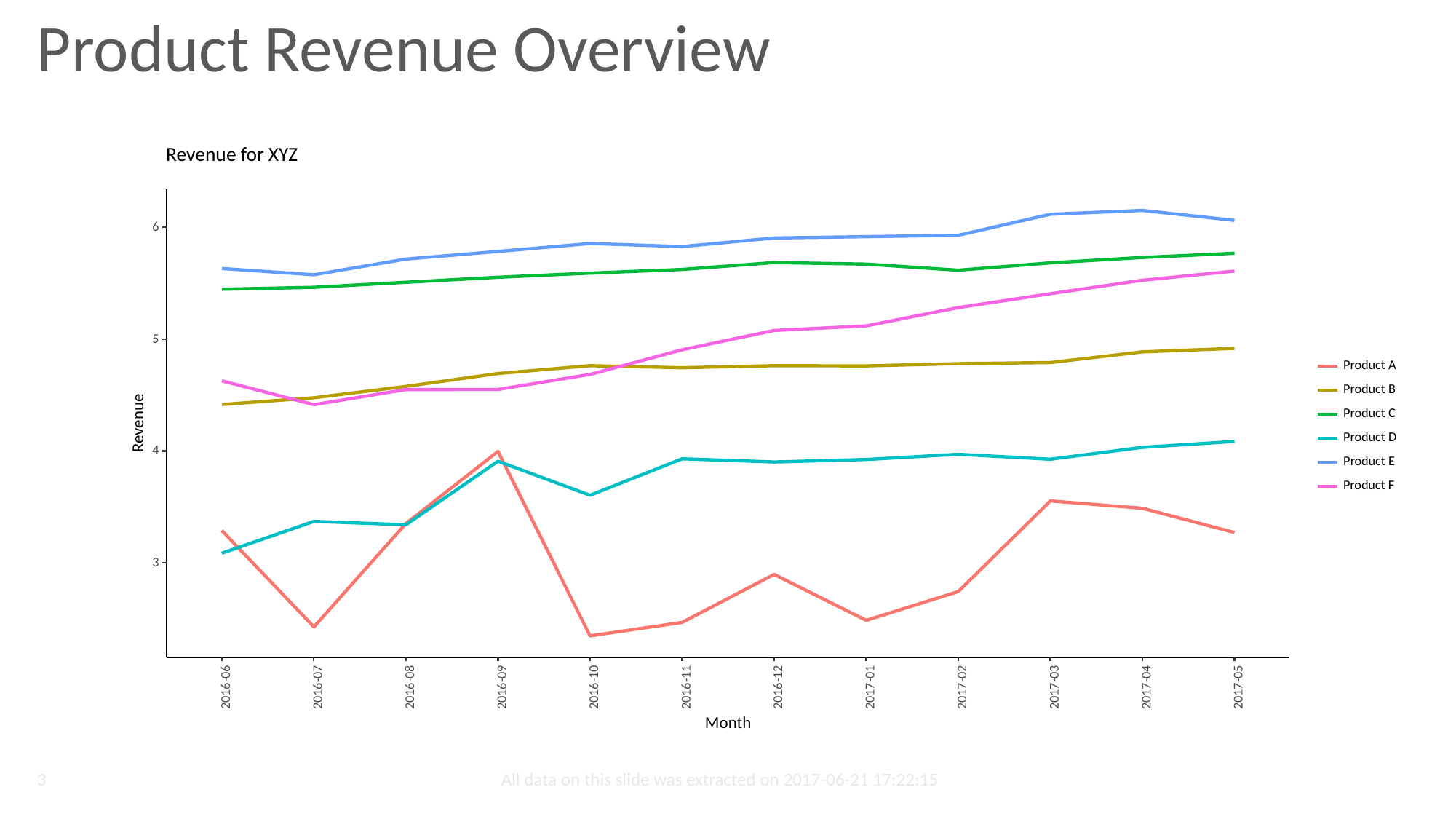

# Product Revenue Overview

Revenue for XYZ

6

5

Product A

Product B

Product C

Revenue
Product D

4

Product E

Product F

3

2016-06
2016-07
2016-08
2016-09
2016-10
2016-11
2016-12
2017-01
2017-02
2017-03
2017-04
2017-05
Month
3
All data on this slide was extracted on 2017-06-21 17:22:15